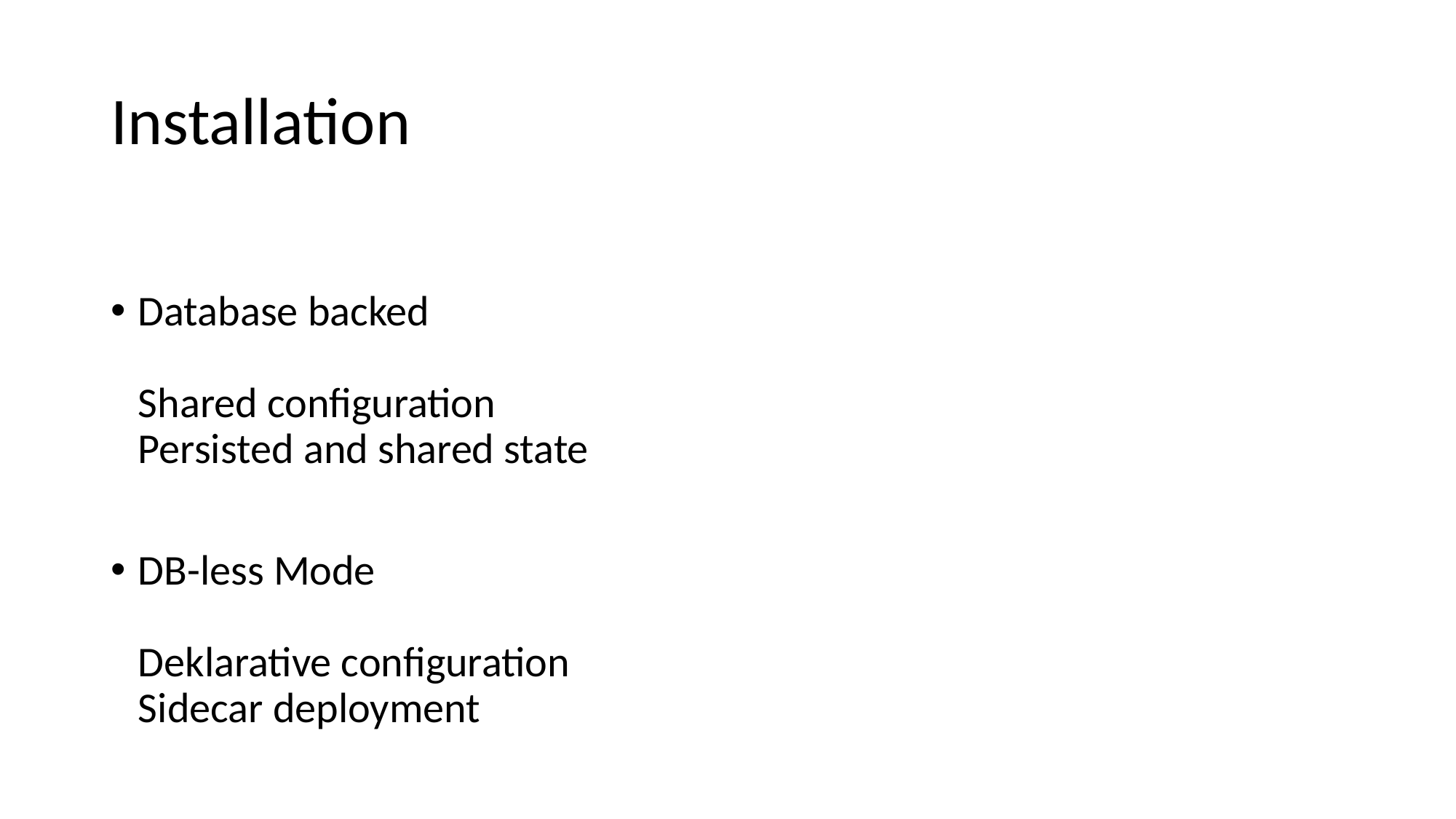

# Installation

Database backed
Shared configuration
Persisted and shared state

DB-less Mode
Deklarative configuration
Sidecar deployment